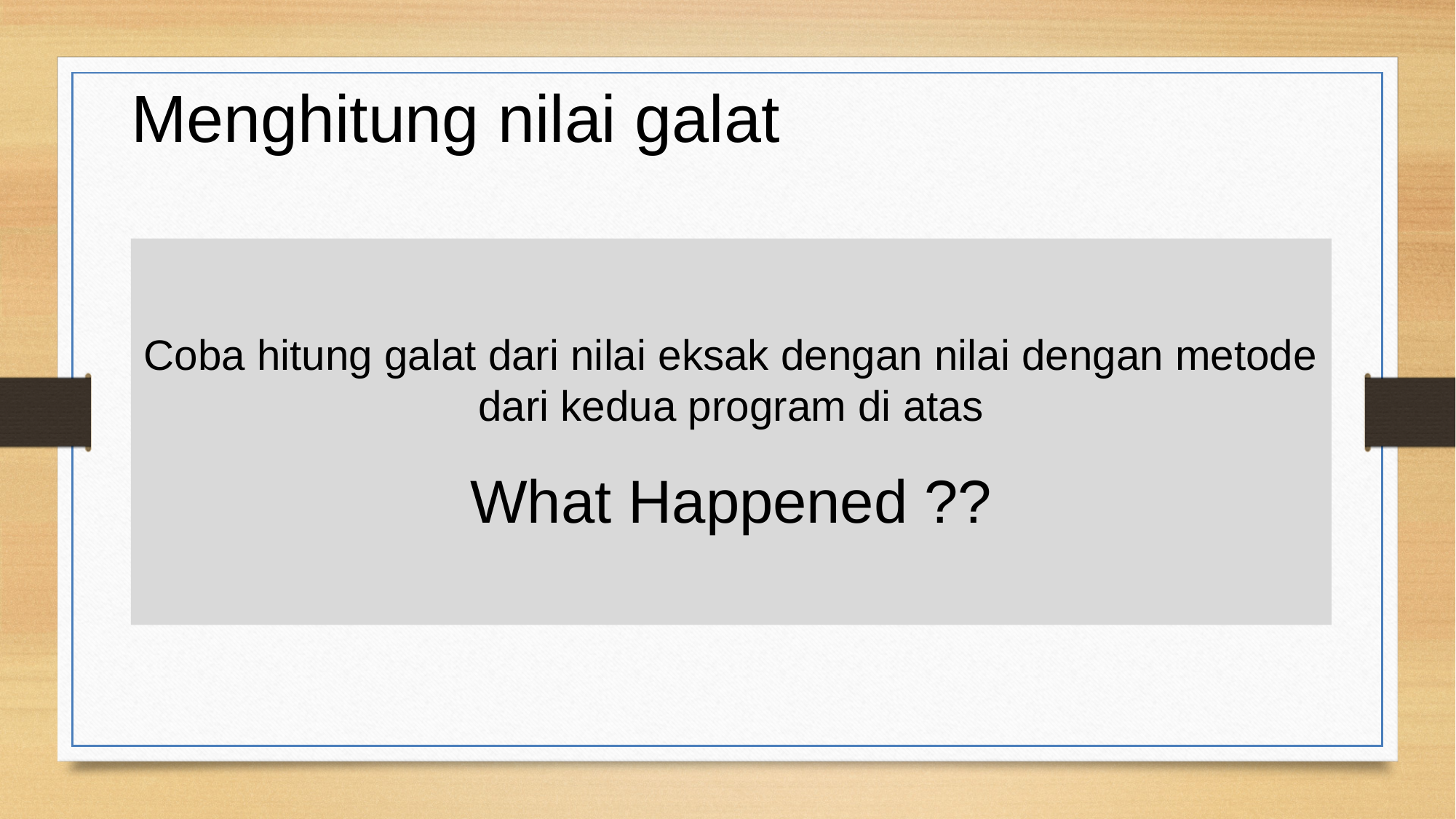

Menghitung nilai galat
Coba hitung galat dari nilai eksak dengan nilai dengan metode dari kedua program di atas

What Happened ??